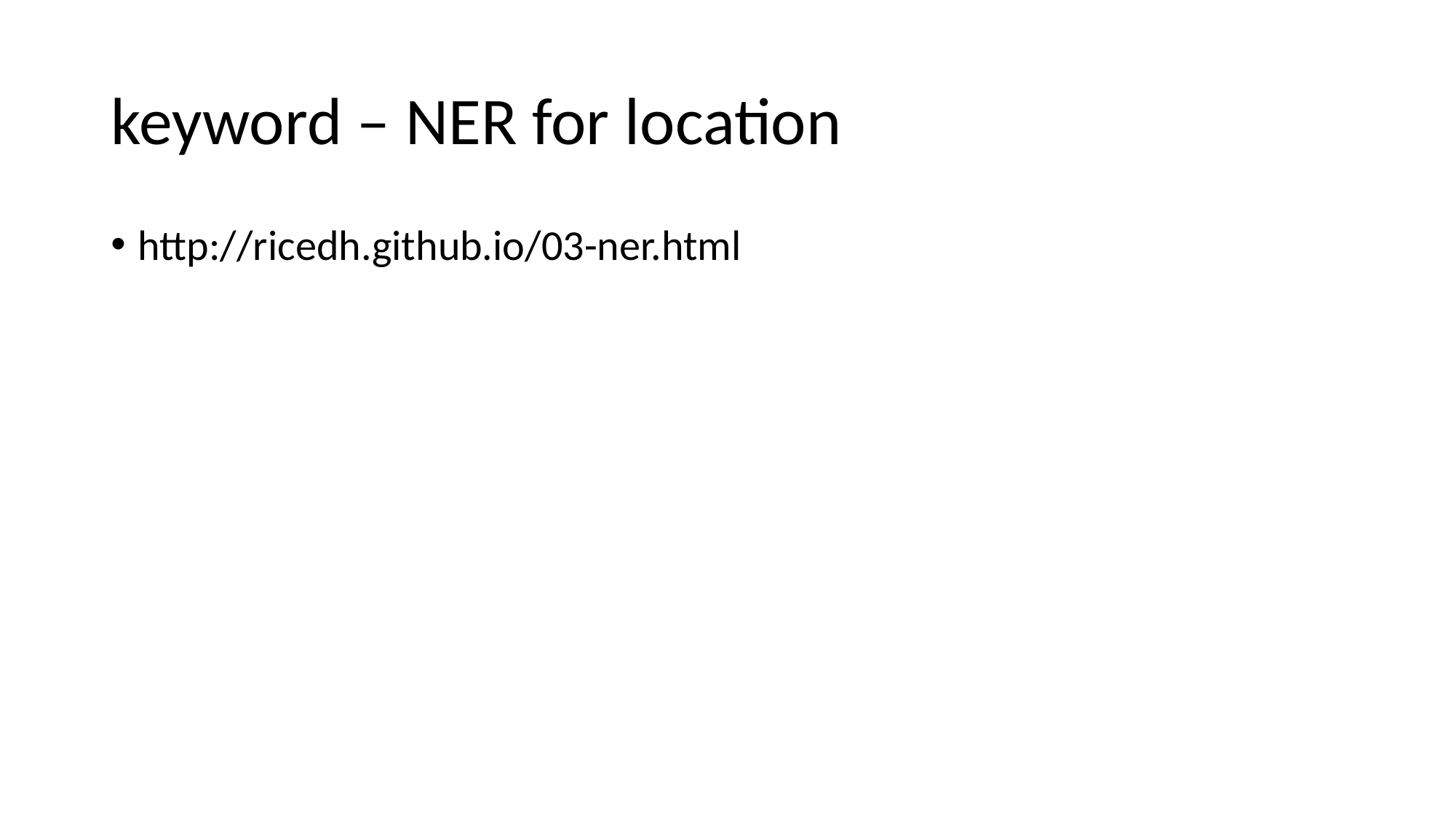

# keyword – NER for location
http://ricedh.github.io/03-ner.html